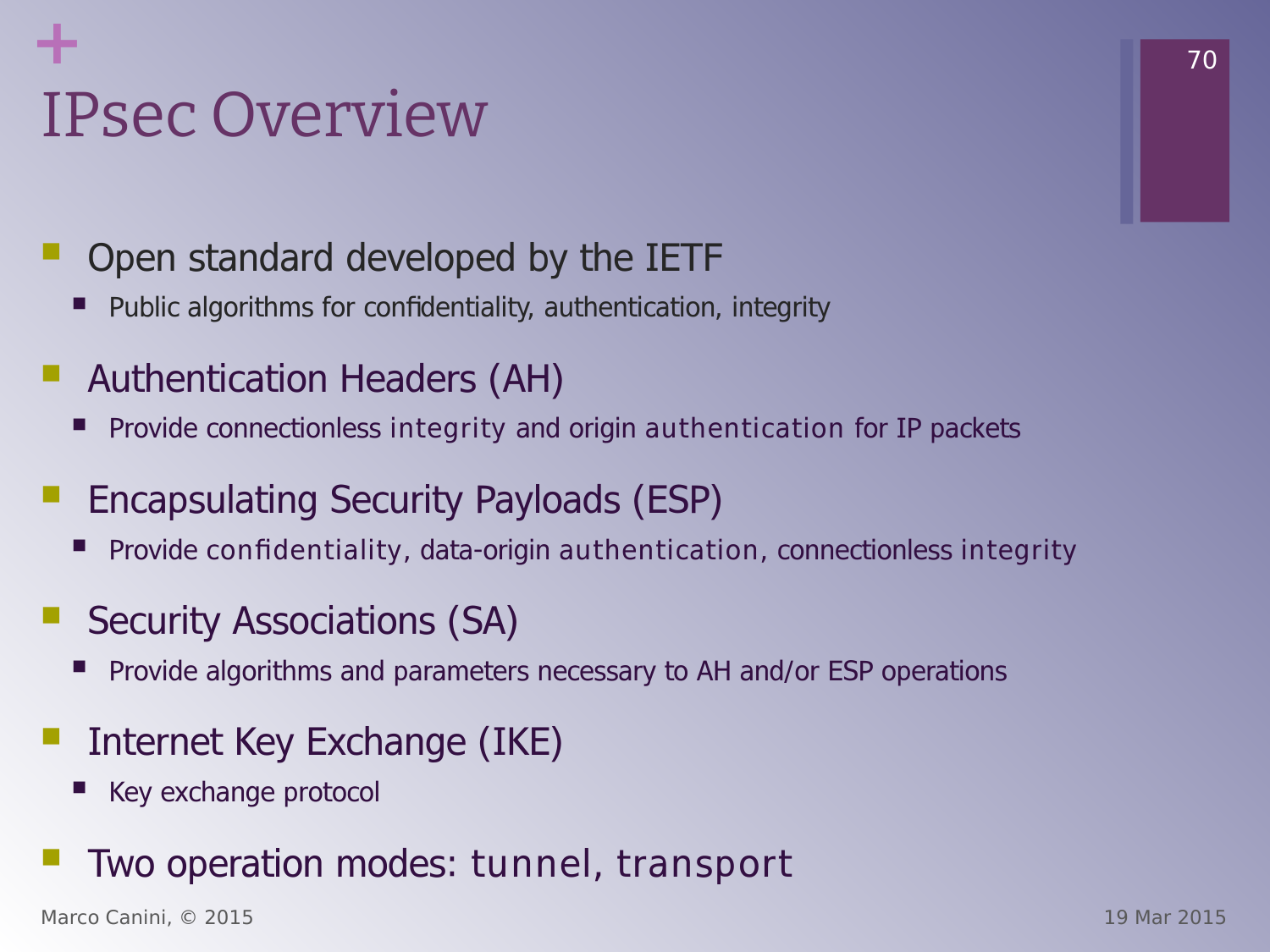

70
# IPsec Overview
Open standard developed by the IETF
Public algorithms for confidentiality, authentication, integrity
Authentication Headers (AH)
Provide connectionless integrity and origin authentication for IP packets
Encapsulating Security Payloads (ESP)
Provide confidentiality, data-origin authentication, connectionless integrity
Security Associations (SA)
Provide algorithms and parameters necessary to AH and/or ESP operations
Internet Key Exchange (IKE)
Key exchange protocol
Two operation modes: tunnel, transport
Marco Canini, © 2015
19 Mar 2015